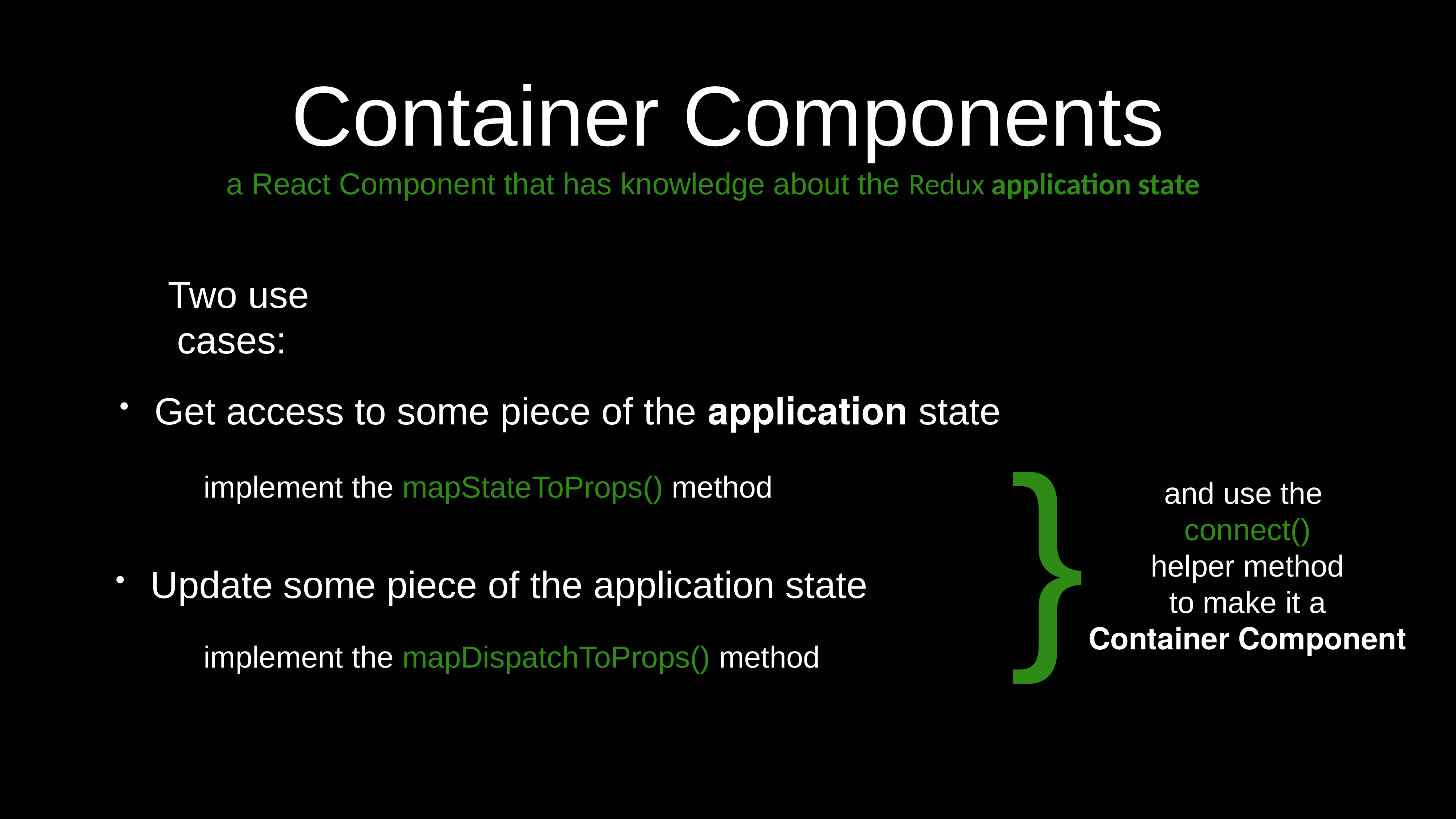

# Container Components
a React Component that has knowledge about the Redux application state
Two use cases:
Get access to some piece of the application state
}
implement the mapStateToProps() method
and use the
connect()
helper method
to make it a
Container Component
Update some piece of the application state
implement the mapDispatchToProps() method